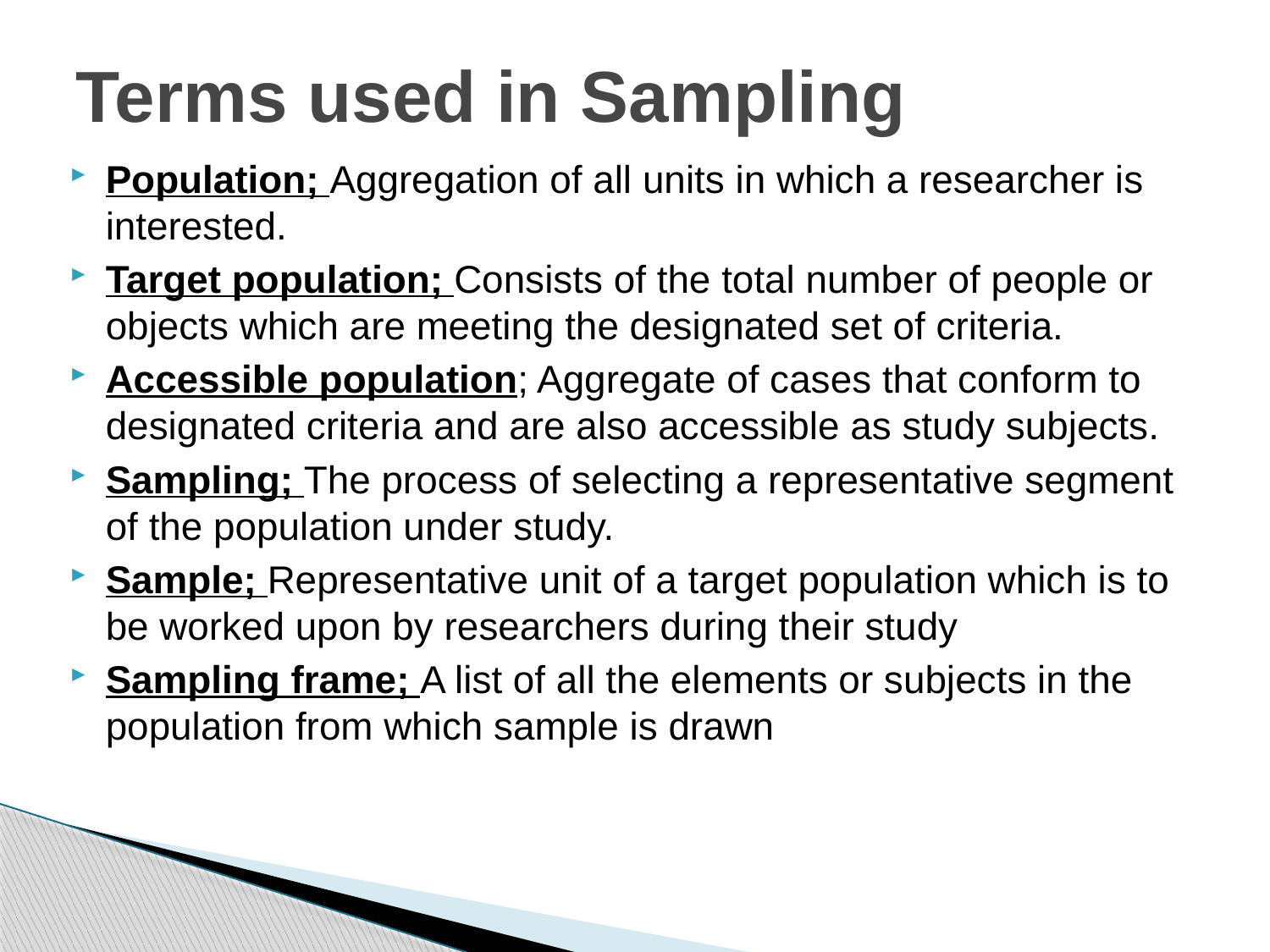

# Terms used in Sampling
Population; Aggregation of all units in which a researcher is interested.
Target population; Consists of the total number of people or objects which are meeting the designated set of criteria.
Accessible population; Aggregate of cases that conform to designated criteria and are also accessible as study subjects.
Sampling; The process of selecting a representative segment of the population under study.
Sample; Representative unit of a target population which is to be worked upon by researchers during their study
Sampling frame; A list of all the elements or subjects in the population from which sample is drawn